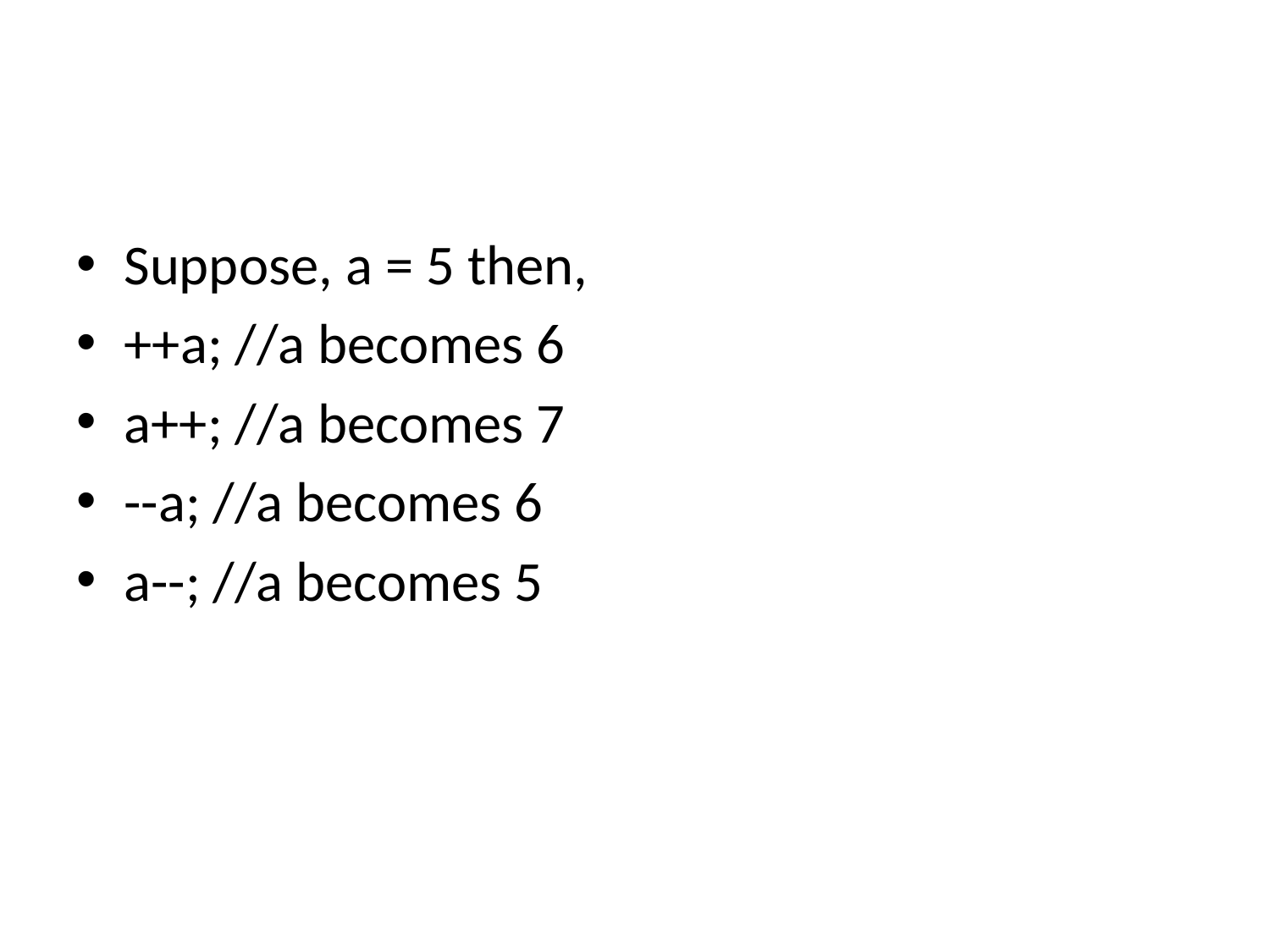

#
Suppose, a = 5 then,
++a; //a becomes 6
a++; //a becomes 7
--a; //a becomes 6
a--; //a becomes 5